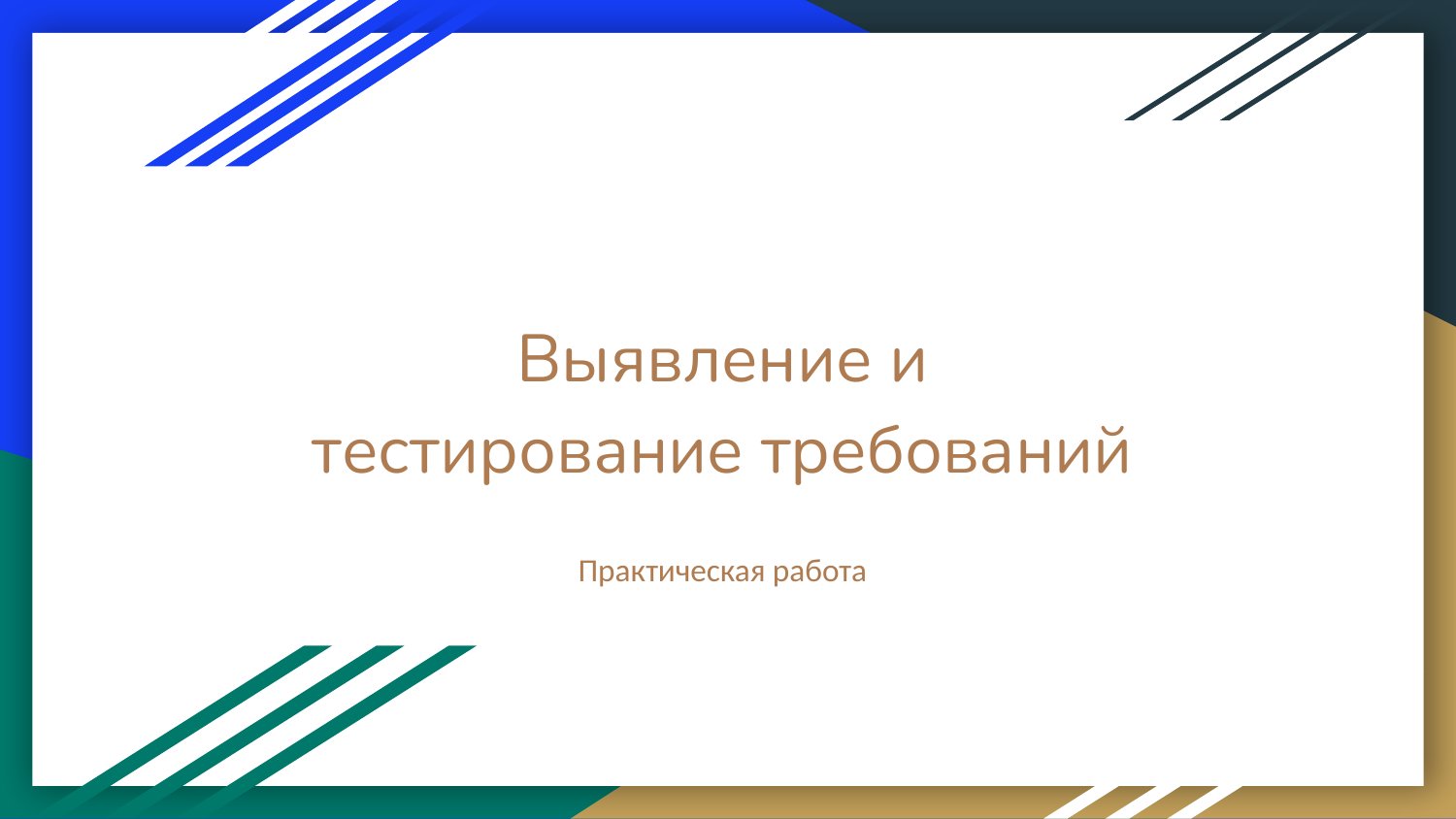

# Выявление и тестирование требований
Практическая работа